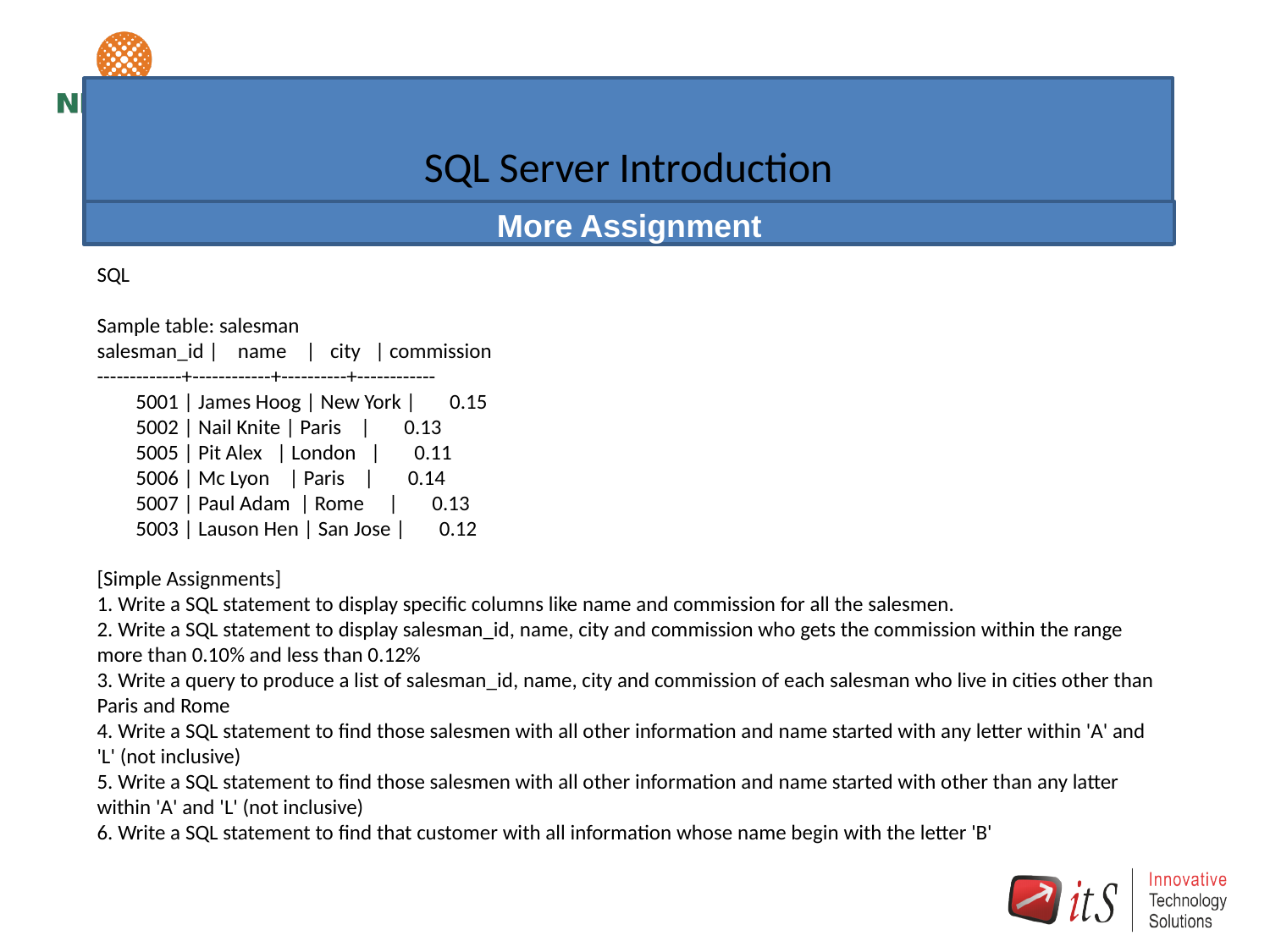

# SQL Server Introduction
More Assignment
SQL

Sample table: salesman
salesman_id |    name    |   city   | commission
-------------+------------+----------+------------
        5001 | James Hoog | New York |       0.15
        5002 | Nail Knite | Paris    |       0.13
        5005 | Pit Alex   | London   |       0.11
        5006 | Mc Lyon    | Paris    |       0.14
        5007 | Paul Adam  | Rome     |       0.13
        5003 | Lauson Hen | San Jose |       0.12

[Simple Assignments]
1. Write a SQL statement to display specific columns like name and commission for all the salesmen.
2. Write a SQL statement to display salesman_id, name, city and commission who gets the commission within the range more than 0.10% and less than 0.12%
3. Write a query to produce a list of salesman_id, name, city and commission of each salesman who live in cities other than Paris and Rome
4. Write a SQL statement to find those salesmen with all other information and name started with any letter within 'A' and 'L' (not inclusive)
5. Write a SQL statement to find those salesmen with all other information and name started with other than any latter within 'A' and 'L' (not inclusive)
6. Write a SQL statement to find that customer with all information whose name begin with the letter 'B'